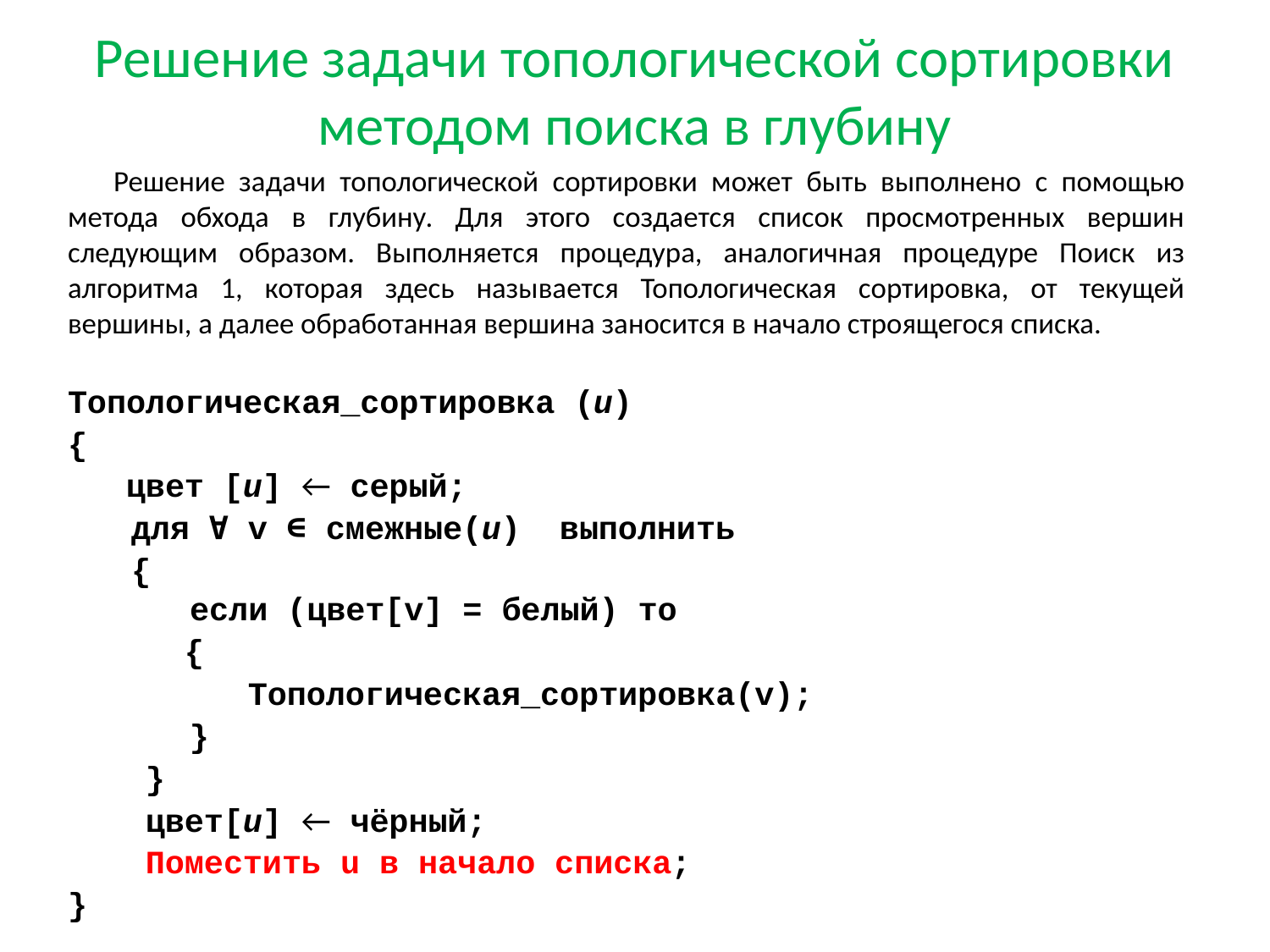

# Решение задачи топологической сортировки методом поиска в глубину
Решение задачи топологической сортировки может быть выполнено с помощью метода обхода в глубину. Для этого создается список просмотренных вершин следующим образом. Выполняется процедура, аналогичная процедуре Поиск из алгоритма 1, которая здесь называется Топологическая сортировка, от текущей вершины, а далее обработанная вершина заносится в начало строящегося списка.

Топологическая_сортировка (u)
{
   цвет [u] ← серый;
	 для ∀ v ∈ смежные(u)  выполнить
	 {
    если (цвет[v] = белый) то
      {
	       Топологическая_сортировка(v);
	    }
    }
    цвет[u] ← чёрный;
    Поместить u в начало списка;
}